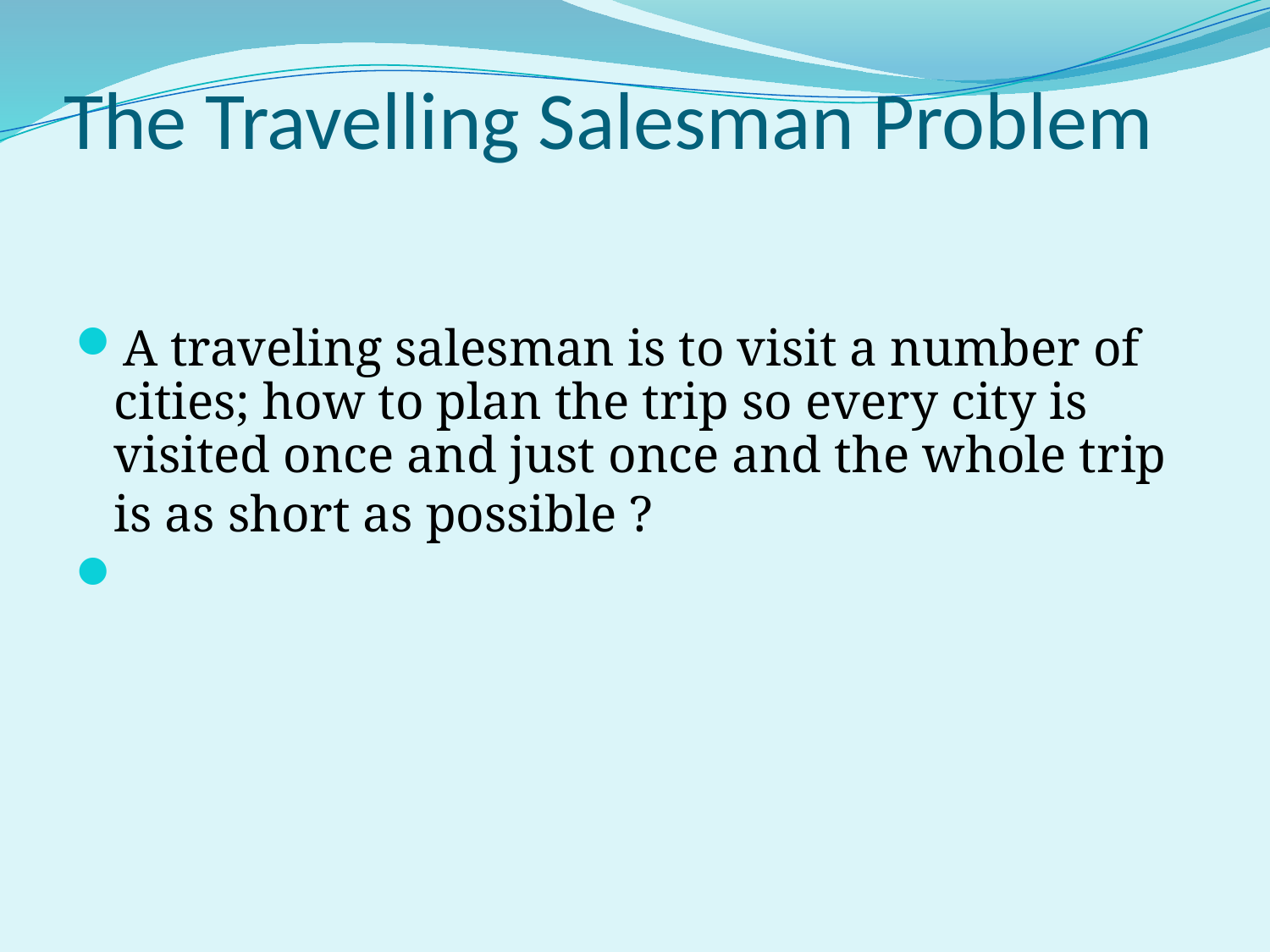

# The Travelling Salesman Problem
A traveling salesman is to visit a number of cities; how to plan the trip so every city is visited once and just once and the whole trip is as short as possible ?